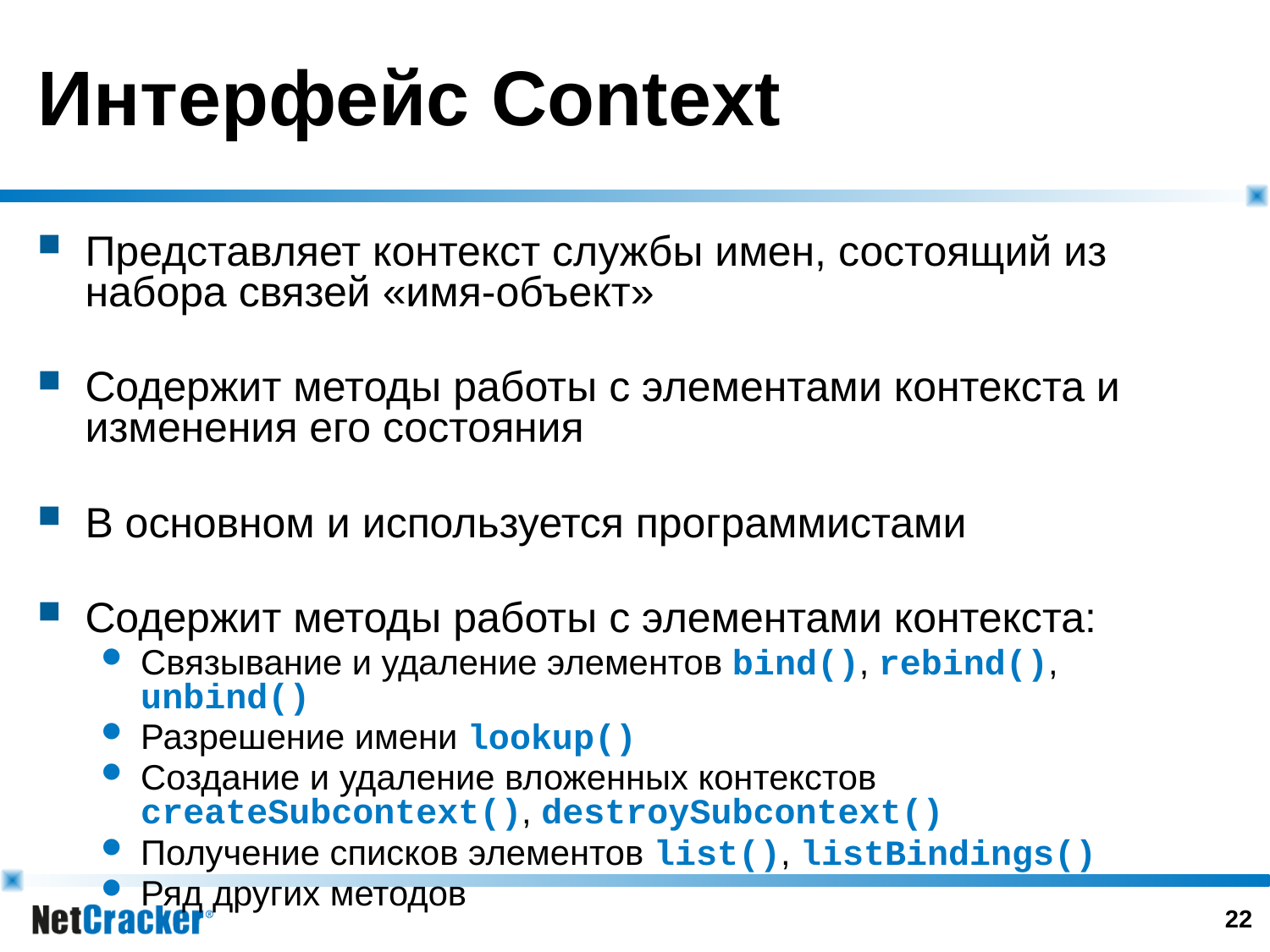

# Интерфейс Context
Представляет контекст службы имен, состоящий из набора связей «имя-объект»

Содержит методы работы с элементами контекста и изменения его состояния

В основном и используется программистами

Содержит методы работы с элементами контекста:
Связывание и удаление элементов bind(), rebind(), unbind()
Разрешение имени lookup()
Создание и удаление вложенных контекстов createSubcontext(), destroySubcontext()
Получение списков элементов list(), listBindings()
Ряд других методов

22